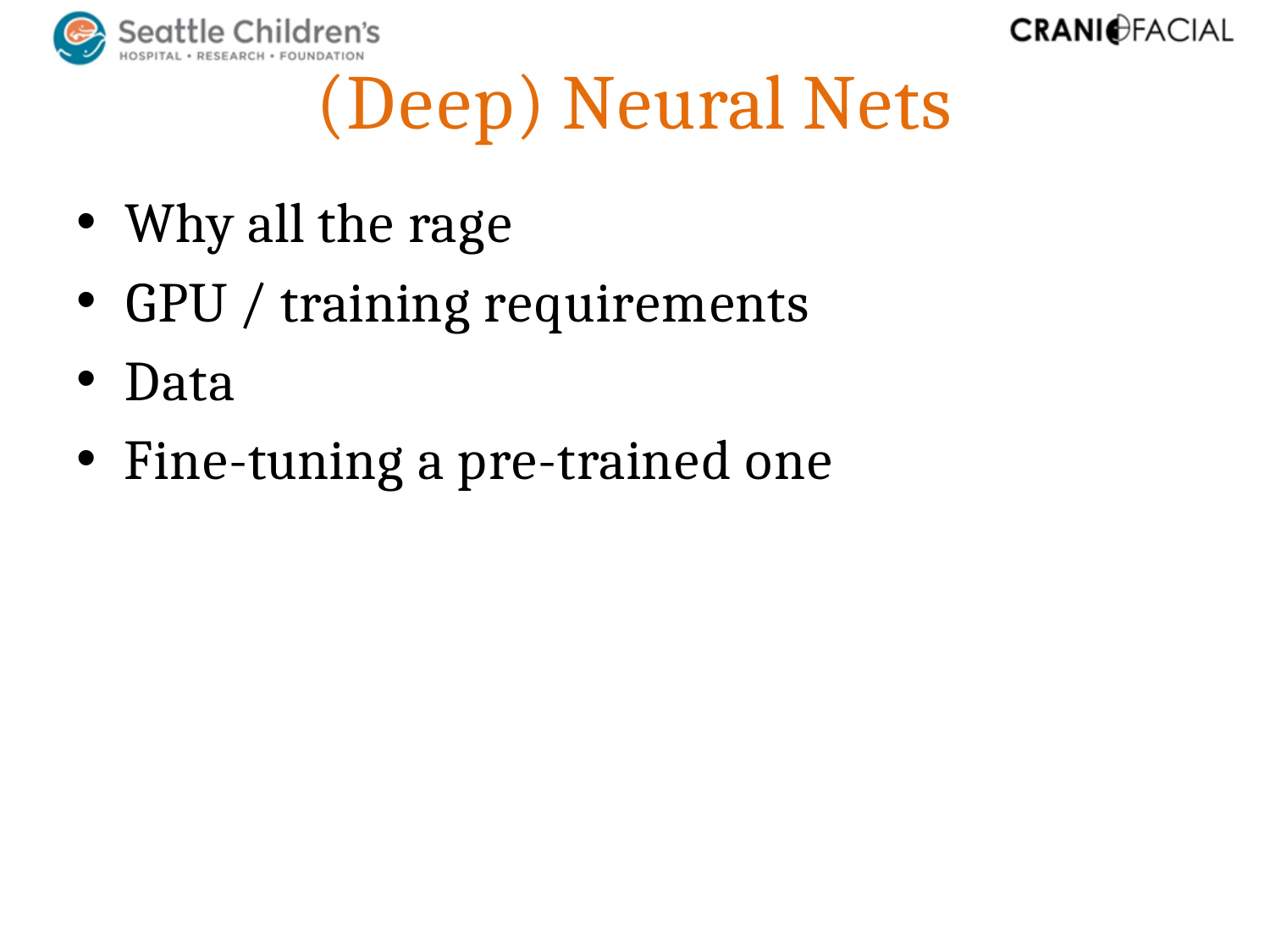

# (Deep) Neural Nets
Why all the rage
GPU / training requirements
Data
Fine-tuning a pre-trained one